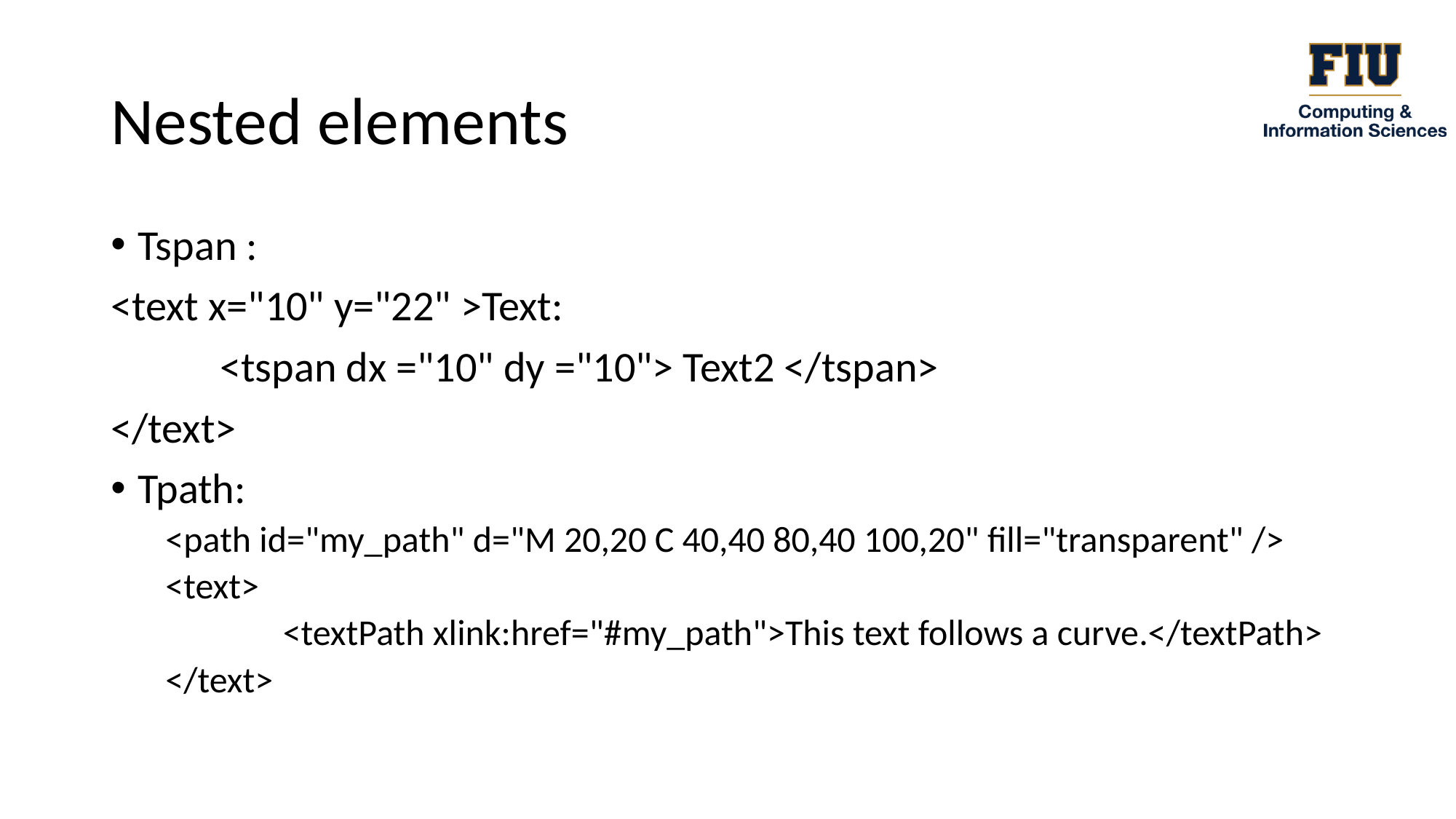

# Nested elements
Tspan :
<text x="10" y="22" >Text:
	<tspan dx ="10" dy ="10"> Text2 </tspan>
</text>
Tpath:
<path id="my_path" d="M 20,20 C 40,40 80,40 100,20" fill="transparent" />
<text>
	 <textPath xlink:href="#my_path">This text follows a curve.</textPath>
</text>